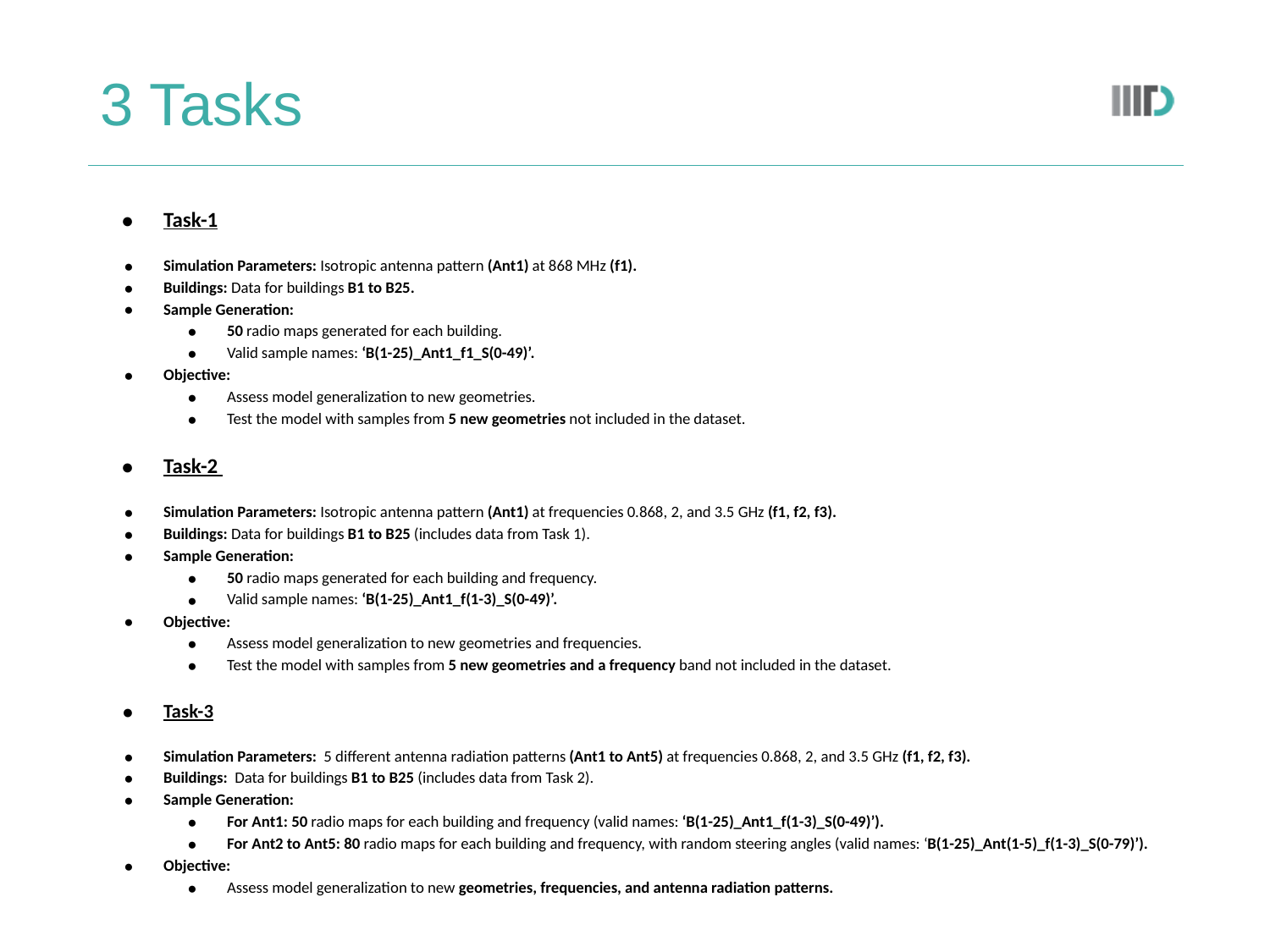

# 3 Tasks
Task-1
Simulation Parameters: Isotropic antenna pattern (Ant1) at 868 MHz (f1).
Buildings: Data for buildings B1 to B25.
Sample Generation:
50 radio maps generated for each building.
Valid sample names: ‘B(1-25)_Ant1_f1_S(0-49)’.
Objective:
Assess model generalization to new geometries.
Test the model with samples from 5 new geometries not included in the dataset.
Task-2
Simulation Parameters: Isotropic antenna pattern (Ant1) at frequencies 0.868, 2, and 3.5 GHz (f1, f2, f3).
Buildings: Data for buildings B1 to B25 (includes data from Task 1).
Sample Generation:
50 radio maps generated for each building and frequency.
Valid sample names: ‘B(1-25)_Ant1_f(1-3)_S(0-49)’.
Objective:
Assess model generalization to new geometries and frequencies.
Test the model with samples from 5 new geometries and a frequency band not included in the dataset.
Task-3
Simulation Parameters:  5 different antenna radiation patterns (Ant1 to Ant5) at frequencies 0.868, 2, and 3.5 GHz (f1, f2, f3).
Buildings:  Data for buildings B1 to B25 (includes data from Task 2).
Sample Generation:
For Ant1: 50 radio maps for each building and frequency (valid names: ‘B(1-25)_Ant1_f(1-3)_S(0-49)’).
For Ant2 to Ant5: 80 radio maps for each building and frequency, with random steering angles (valid names: ‘B(1-25)_Ant(1-5)_f(1-3)_S(0-79)’).
Objective:
Assess model generalization to new geometries, frequencies, and antenna radiation patterns.